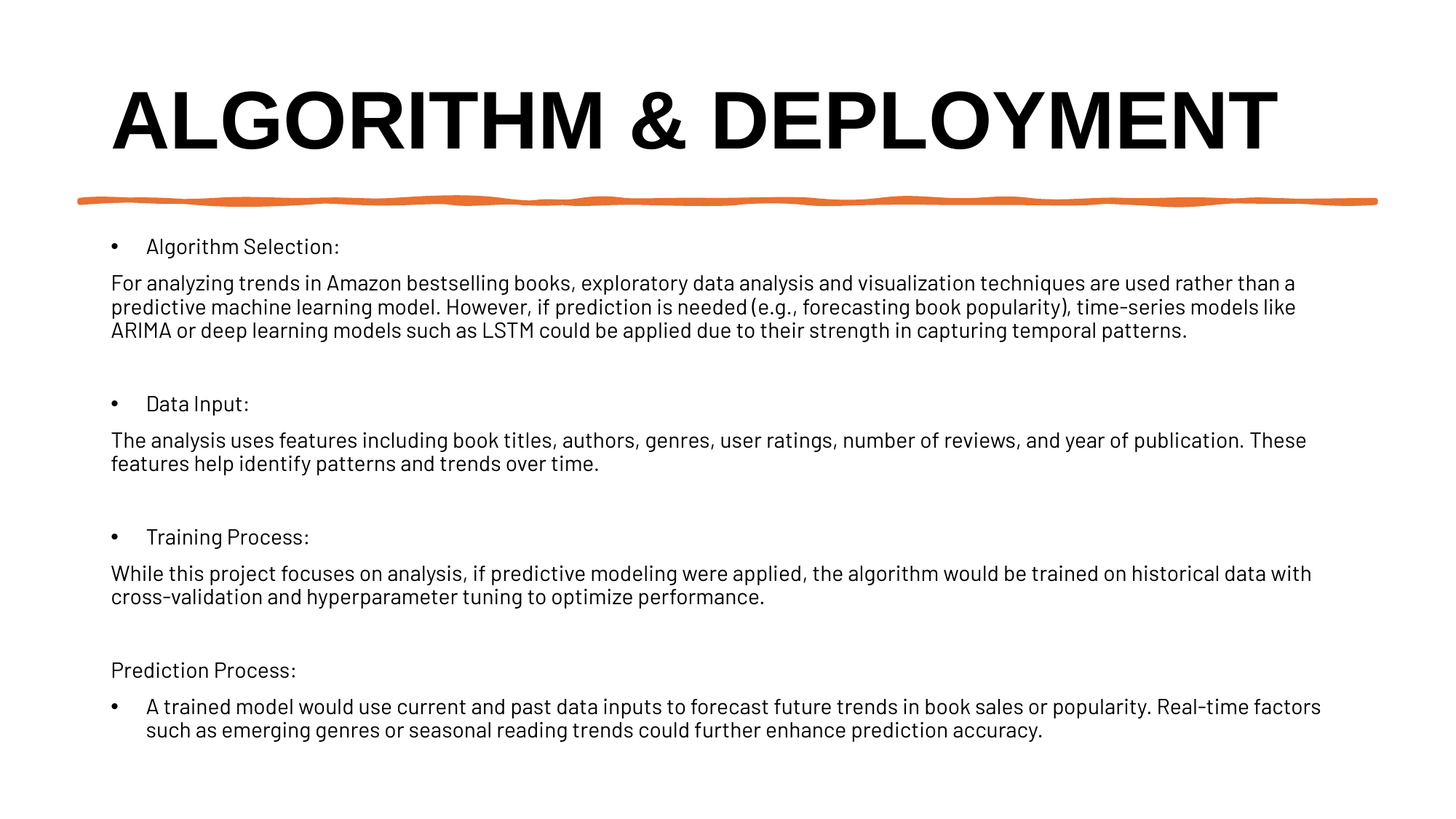

# Algorithm & Deployment

Algorithm Selection:
For analyzing trends in Amazon bestselling books, exploratory data analysis and visualization techniques are used rather than a predictive machine learning model. However, if prediction is needed (e.g., forecasting book popularity), time-series models like ARIMA or deep learning models such as LSTM could be applied due to their strength in capturing temporal patterns.

Data Input:
The analysis uses features including book titles, authors, genres, user ratings, number of reviews, and year of publication. These features help identify patterns and trends over time.

Training Process:
While this project focuses on analysis, if predictive modeling were applied, the algorithm would be trained on historical data with cross-validation and hyperparameter tuning to optimize performance.

Prediction Process:
A trained model would use current and past data inputs to forecast future trends in book sales or popularity. Real-time factors such as emerging genres or seasonal reading trends could further enhance prediction accuracy.